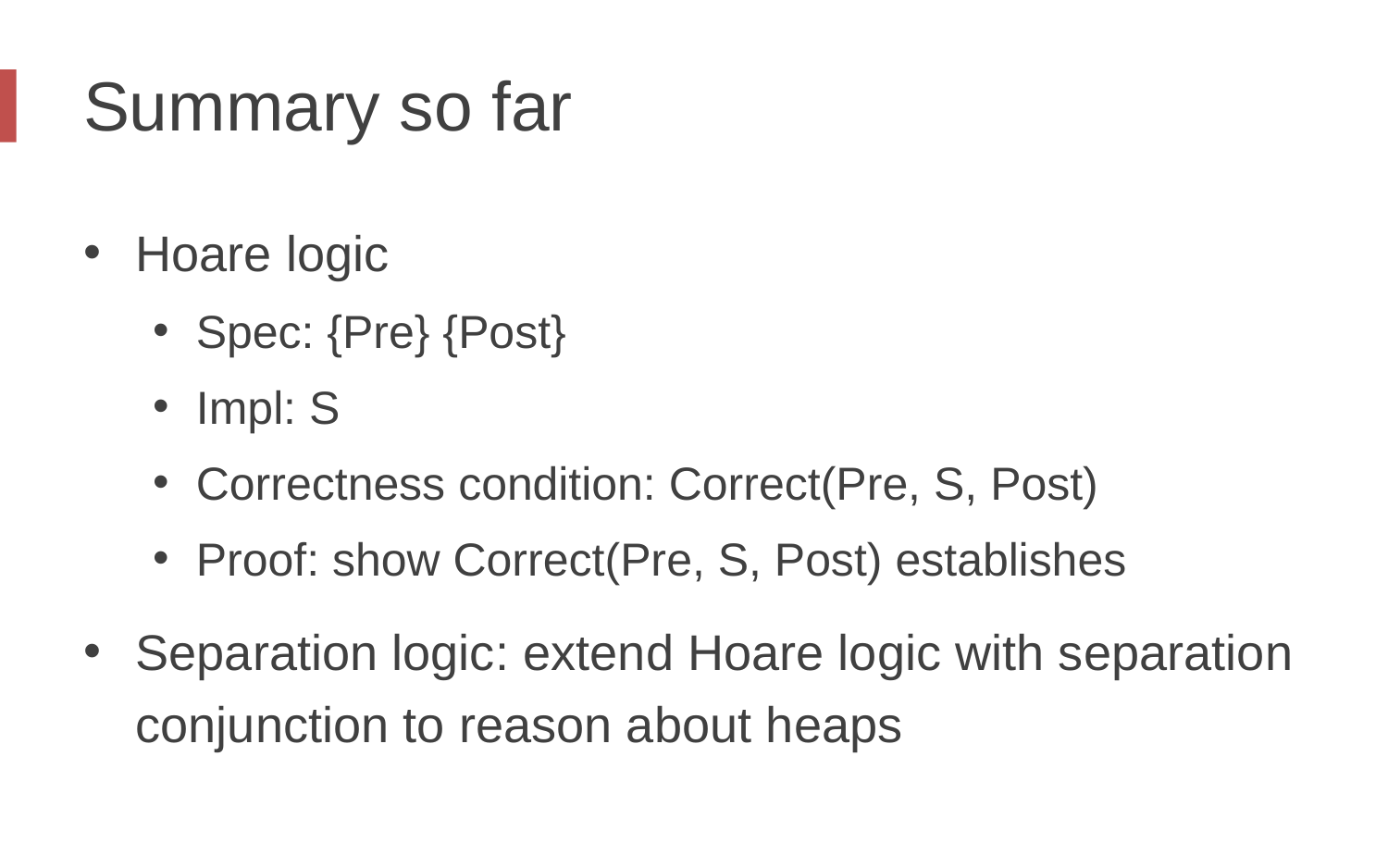

# Summary so far
Hoare logic
Spec: {Pre} {Post}
Impl: S
Correctness condition: Correct(Pre, S, Post)
Proof: show Correct(Pre, S, Post) establishes
Separation logic: extend Hoare logic with separation conjunction to reason about heaps